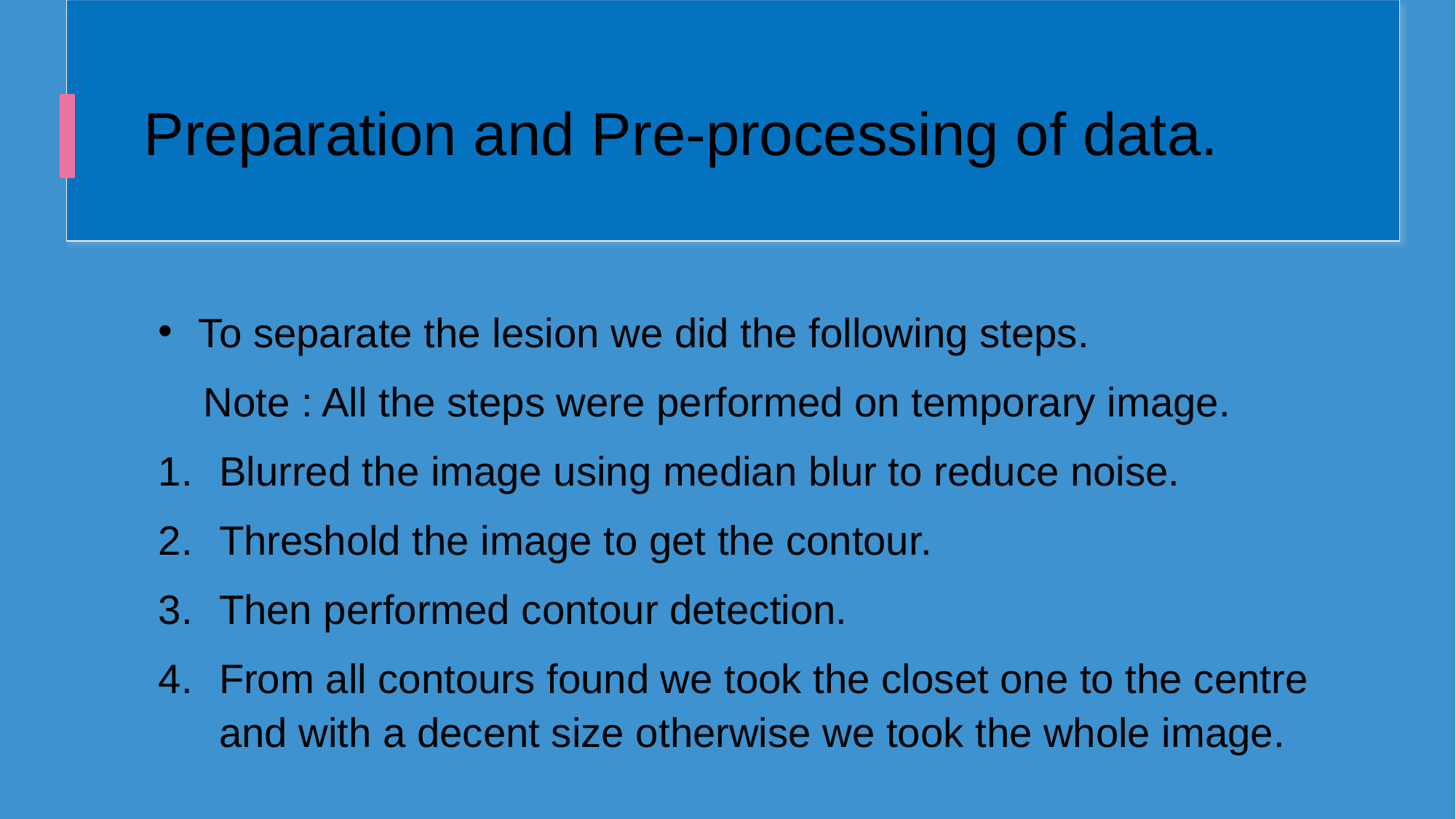

# Preparation and Pre-processing of data.
To separate the lesion we did the following steps.
    Note : All the steps were performed on temporary image.
Blurred the image using median blur to reduce noise.
Threshold the image to get the contour.
Then performed contour detection.
From all contours found we took the closet one to the centre and with a decent size otherwise we took the whole image.